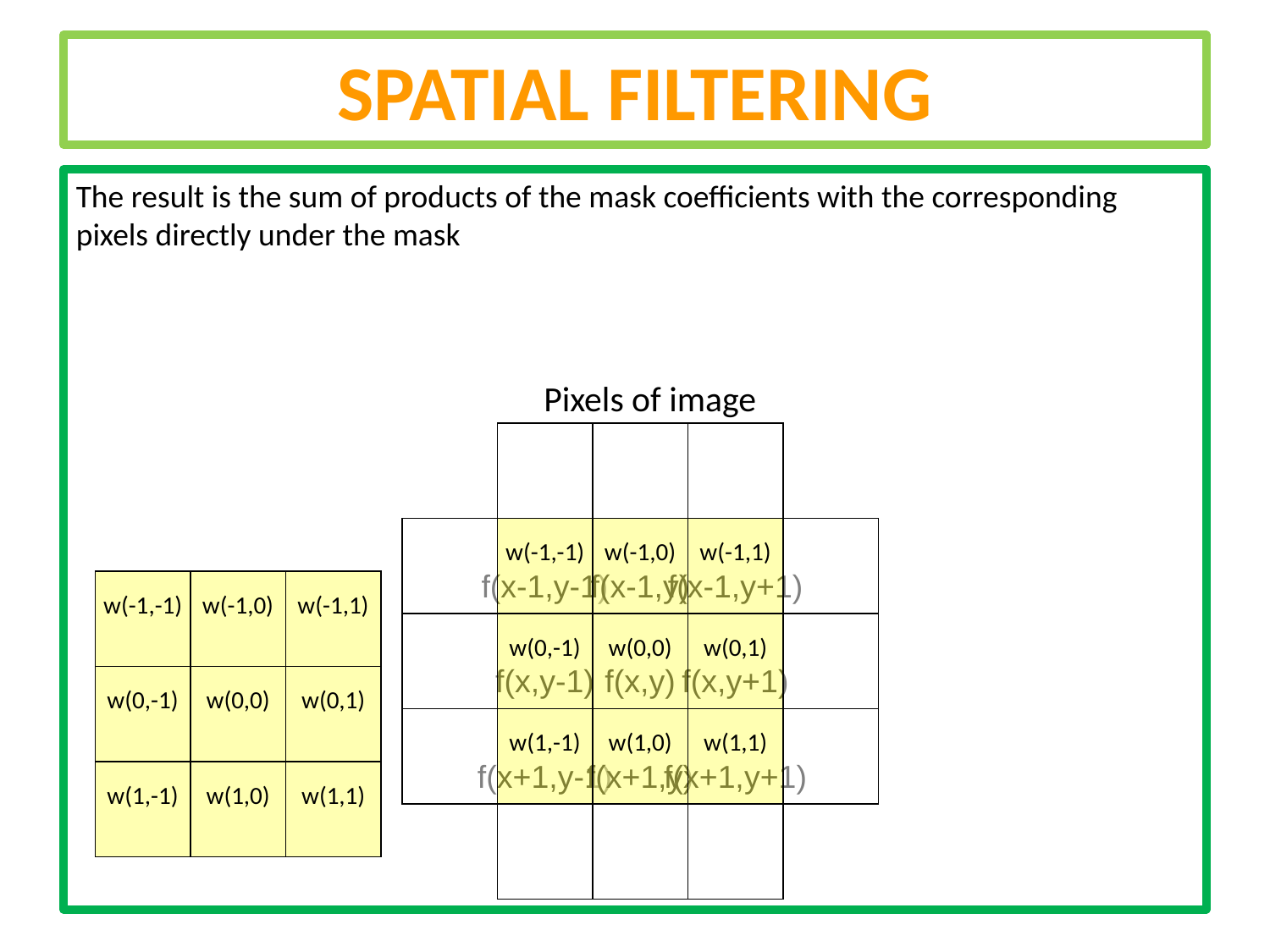

SPATIAL FILTERING

The result is the sum of products of the mask coefficients with the corresponding pixels directly under the mask
Pixels of image

f(x-1,y-1)
w(-1,-1)

f(x-1,y)
w(-1,0)

f(x-1,y+1)
w(-1,1)

w(-1,-1)

w(-1,0)

w(-1,1)

f(x,y-1)
w(0,-1)

f(x,y)
w(0,0)

f(x,y+1)
w(0,1)

w(0,-1)

w(0,0)

w(0,1)

f(x+1,y-1)
w(1,-1)

f(x+1,y)
w(1,0)

f(x+1,y+1)
w(1,1)

w(1,-1)

w(1,0)

w(1,1)